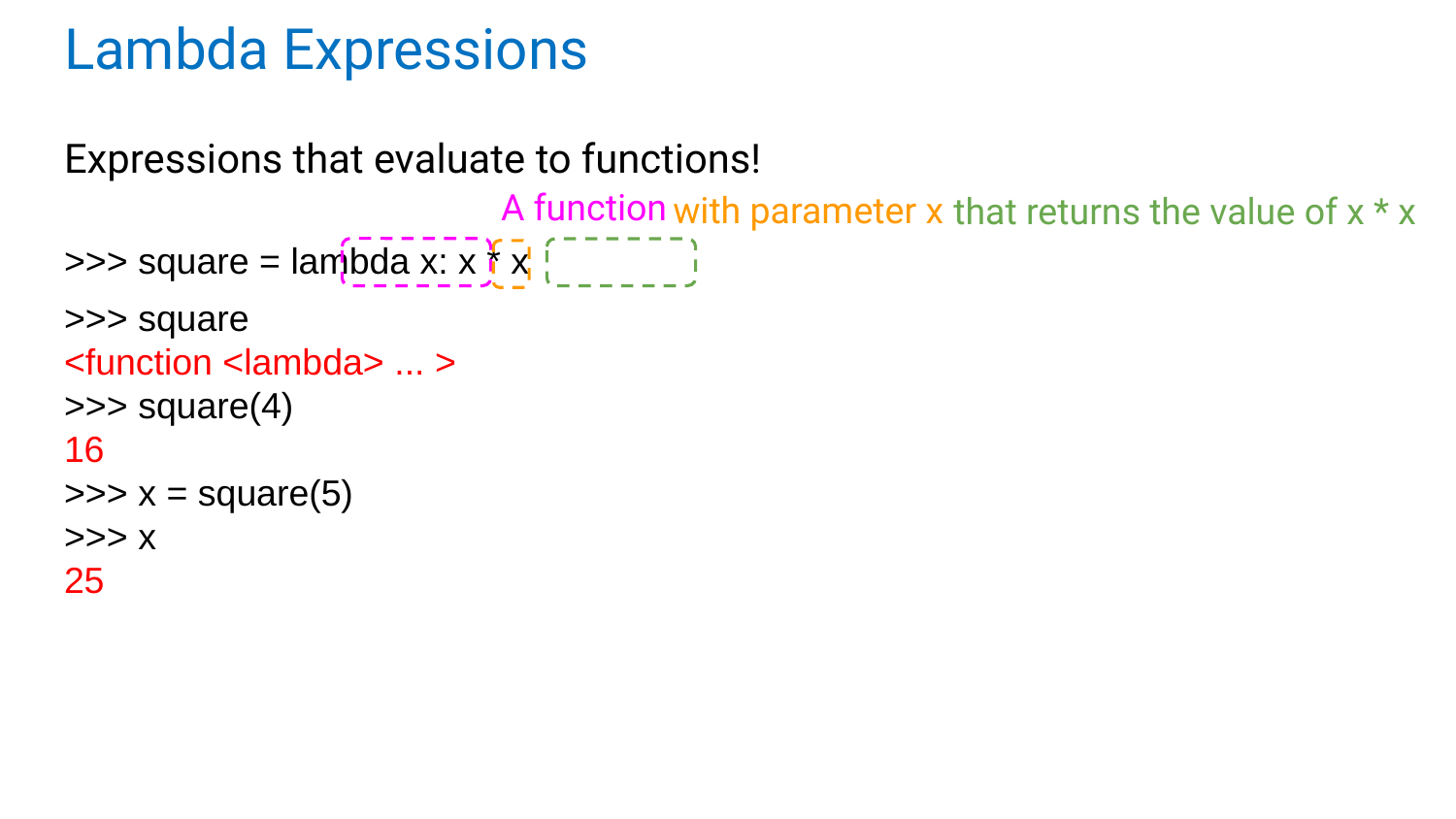

# Lambda Expressions
Expressions that evaluate to functions!
A function

with parameter x

that returns the value of x * x

>>> square = lambda x: x * x
>>> square
<function <lambda> ... >
>>> square(4)
16
>>> x = square(5)
>>> x
25